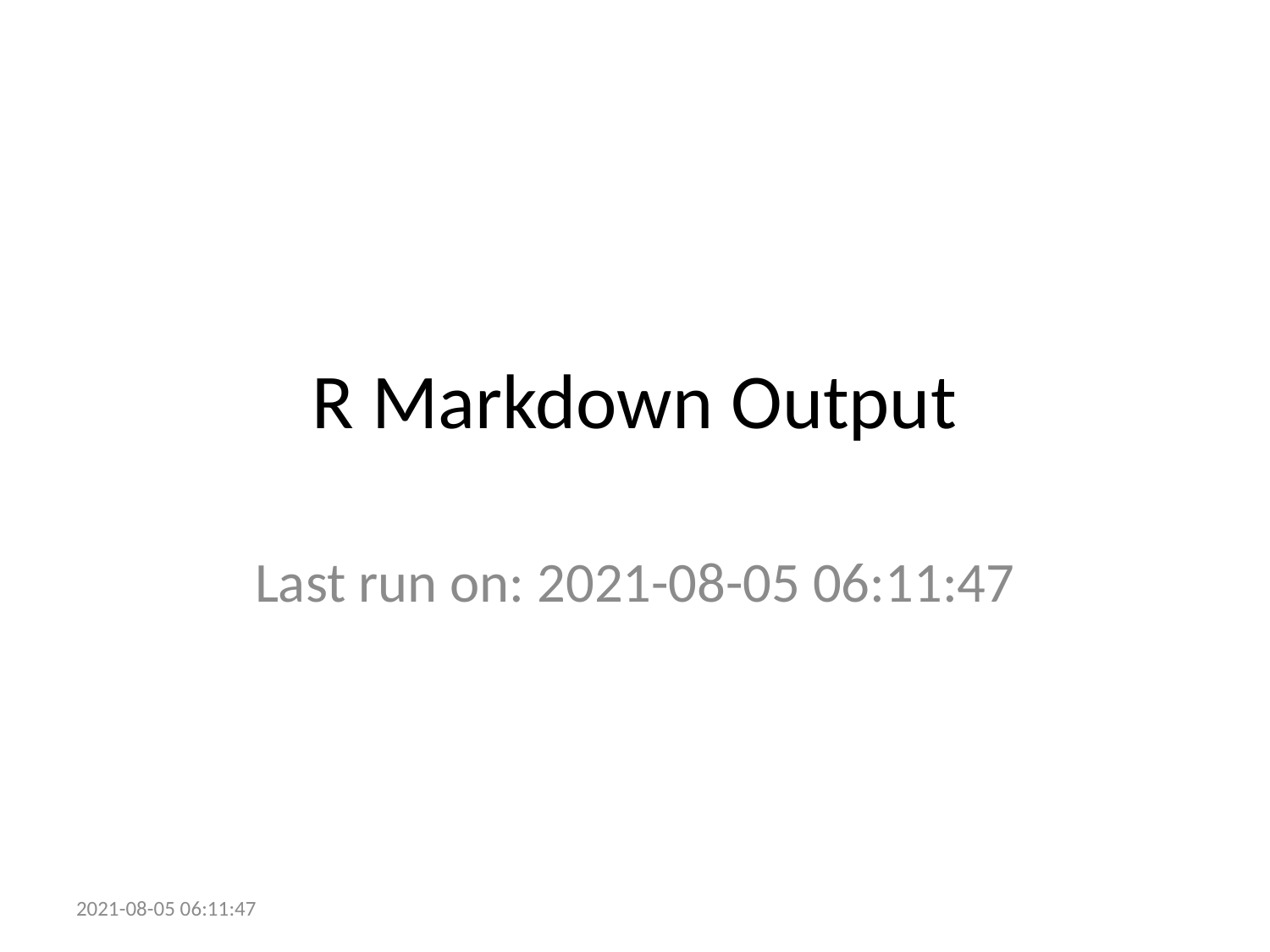

# R Markdown Output
Last run on: 2021-08-05 06:11:47
2021-08-05 06:11:47